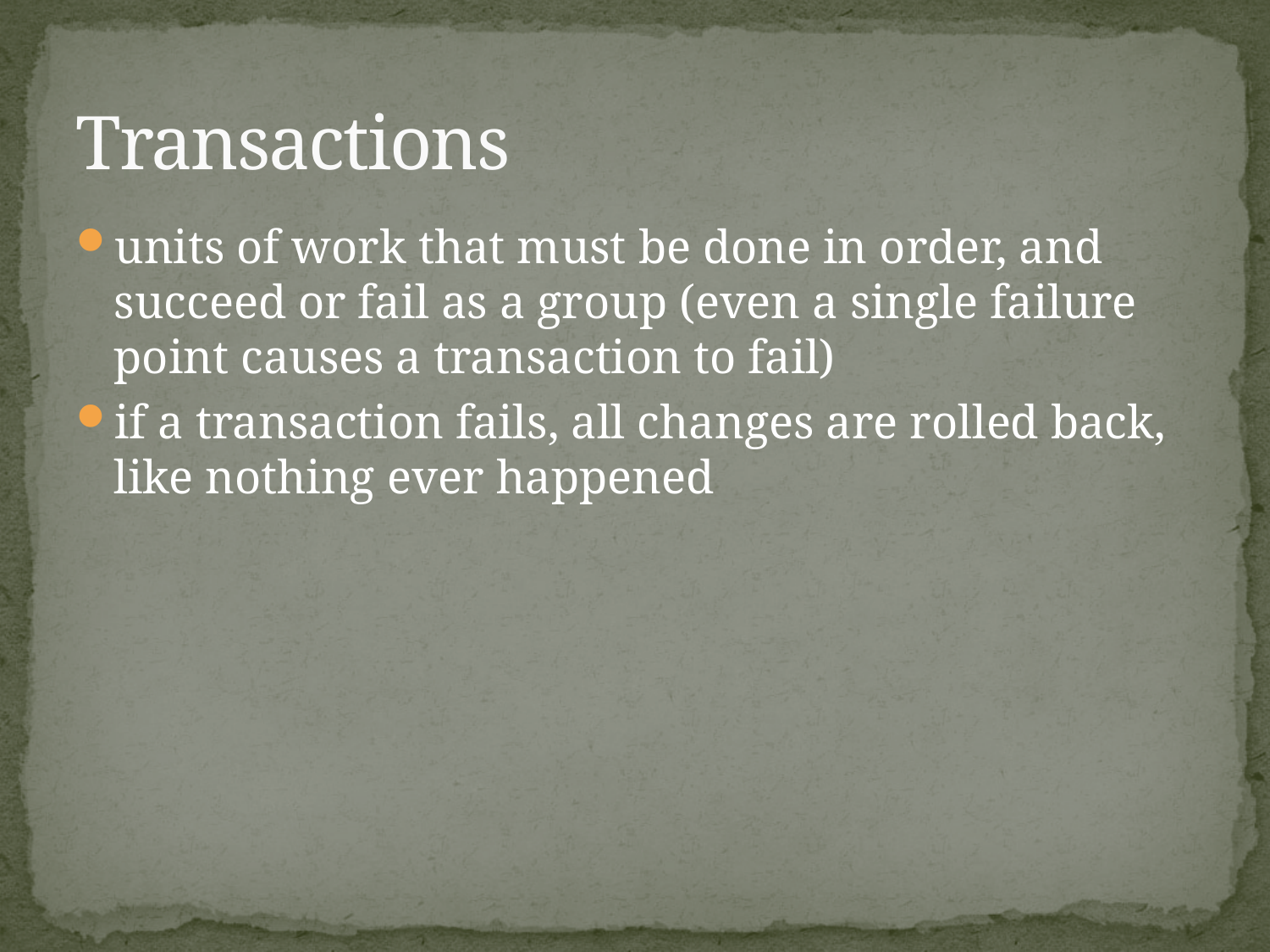

# Transactions
units of work that must be done in order, and succeed or fail as a group (even a single failure point causes a transaction to fail)
if a transaction fails, all changes are rolled back, like nothing ever happened